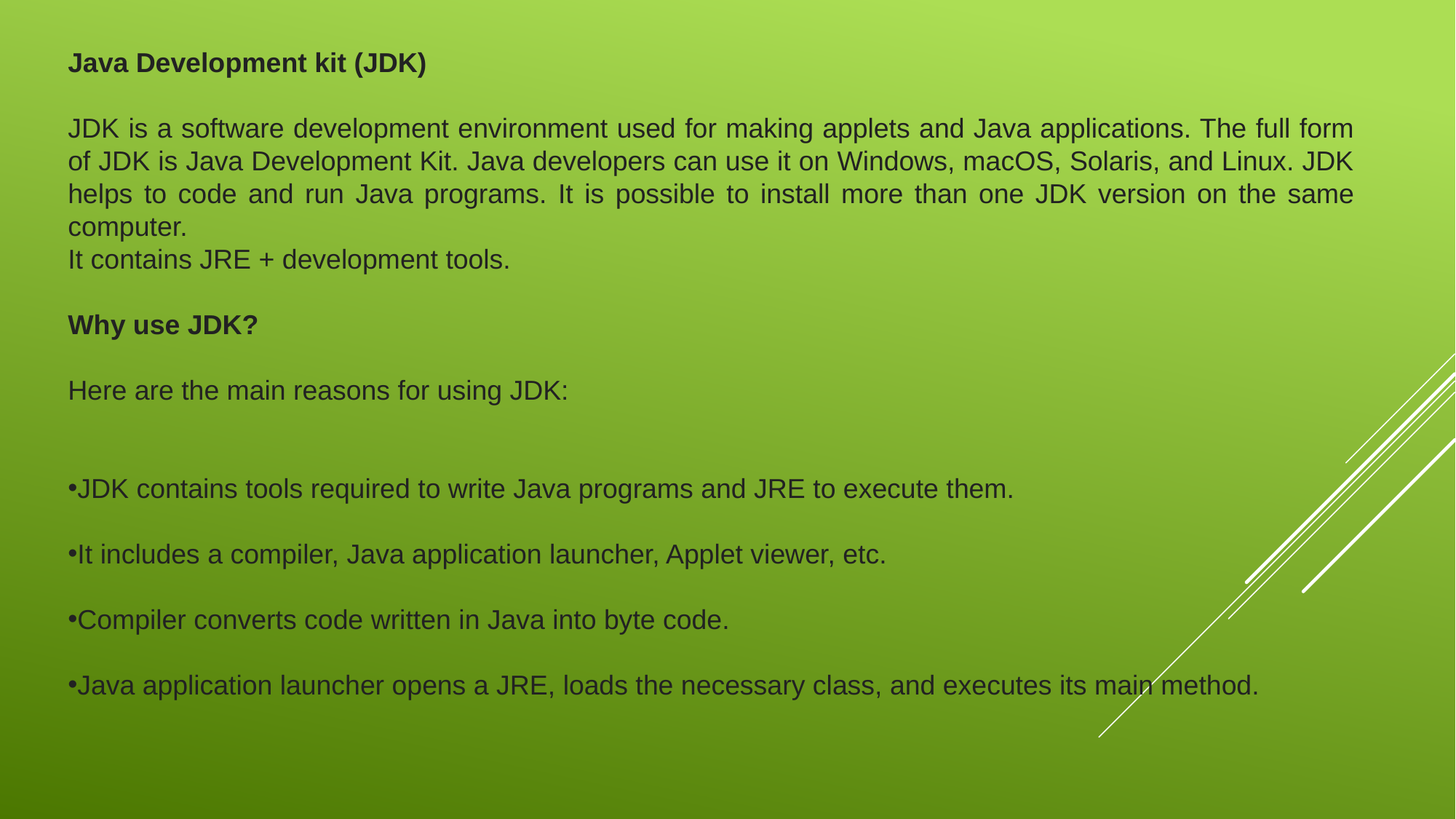

Java Development kit (JDK)

JDK is a software development environment used for making applets and Java applications. The full form of JDK is Java Development Kit. Java developers can use it on Windows, macOS, Solaris, and Linux. JDK helps to code and run Java programs. It is possible to install more than one JDK version on the same computer.
It contains JRE + development tools.

Why use JDK?

Here are the main reasons for using JDK:

JDK contains tools required to write Java programs and JRE to execute them.
It includes a compiler, Java application launcher, Applet viewer, etc.
Compiler converts code written in Java into byte code.
Java application launcher opens a JRE, loads the necessary class, and executes its main method.